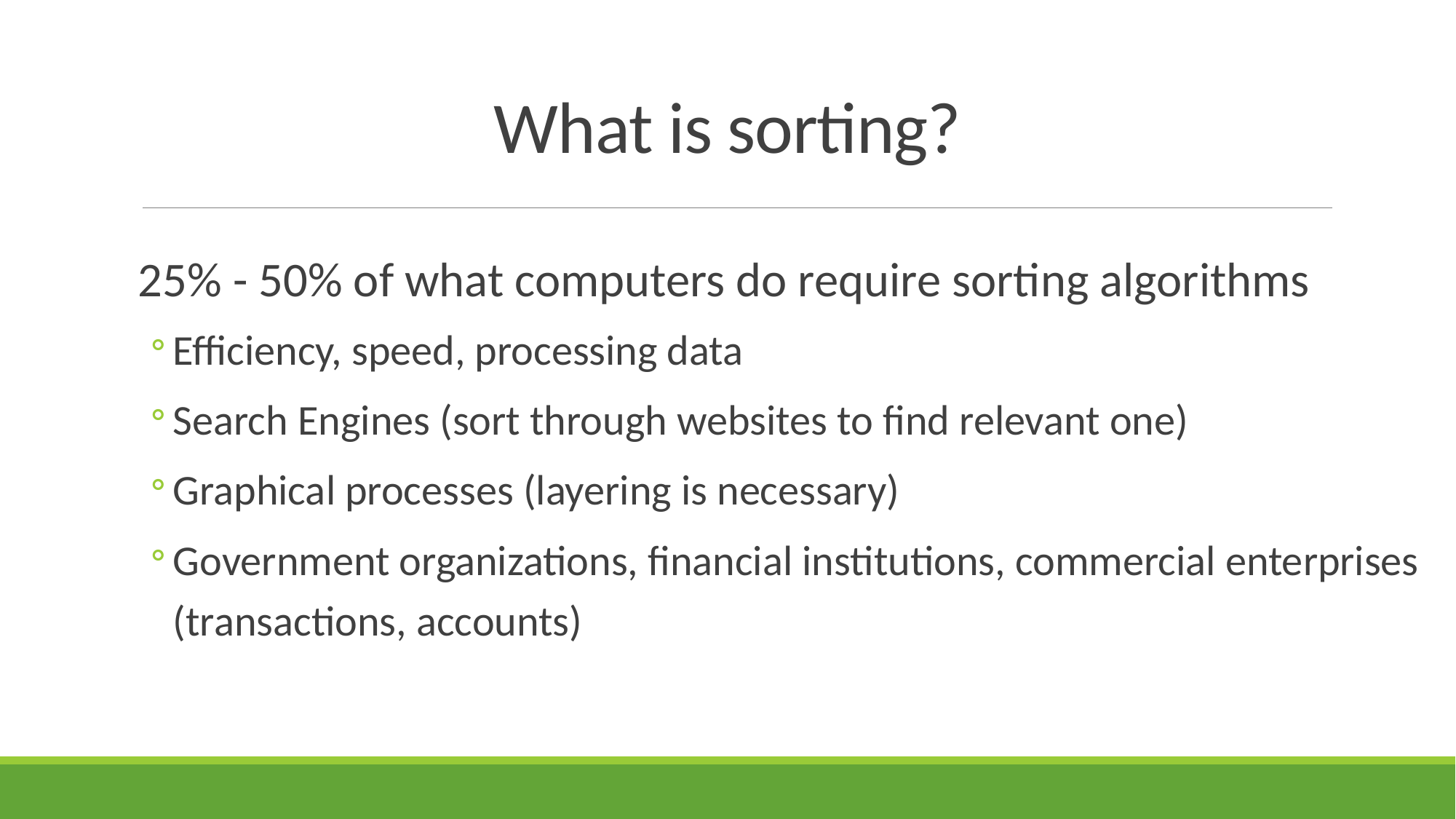

# What is sorting?
25% - 50% of what computers do require sorting algorithms
Efficiency, speed, processing data
Search Engines (sort through websites to find relevant one)
Graphical processes (layering is necessary)
Government organizations, financial institutions, commercial enterprises (transactions, accounts)